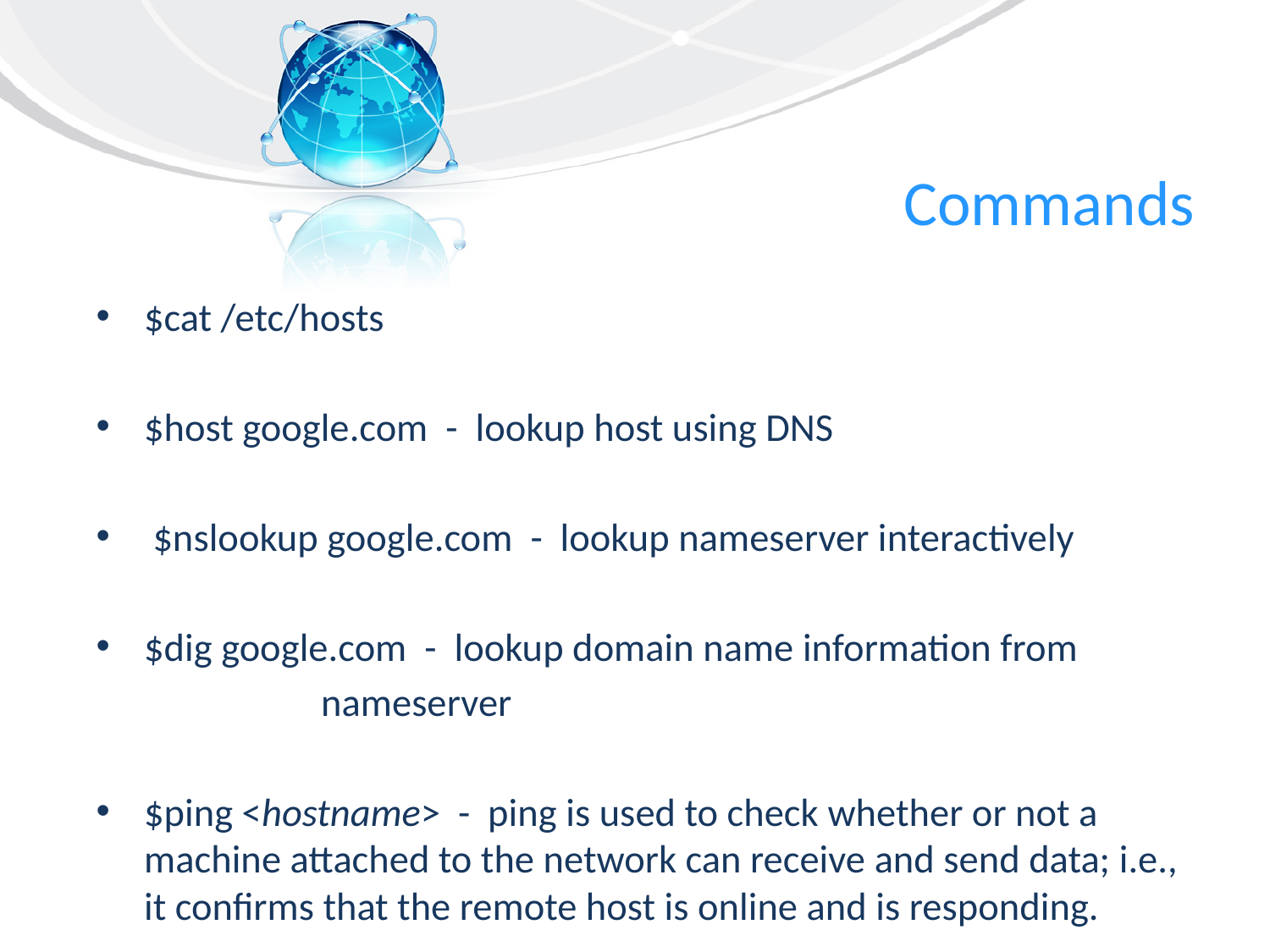

# Commands
$cat /etc/hosts

$host google.com  -  lookup host using DNS

 $nslookup google.com  -  lookup nameserver interactively

$dig google.com  -  lookup domain name information from
		            nameserver

$ping <hostname>  -  ping is used to check whether or not a machine attached to the network can receive and send data; i.e., it confirms that the remote host is online and is responding.